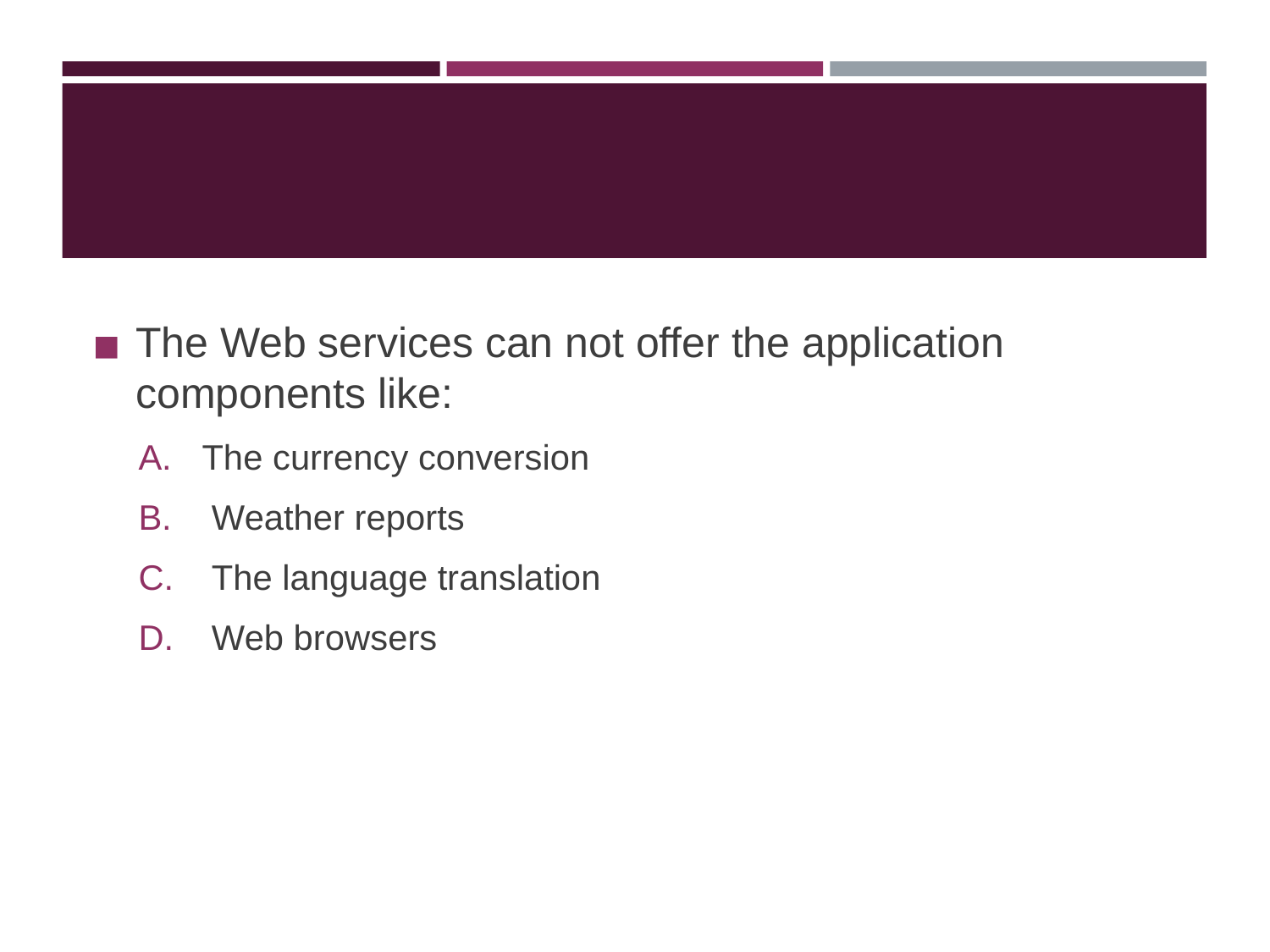

#
The Web services can not offer the application components like:
The currency conversion
 Weather reports
 The language translation
 Web browsers